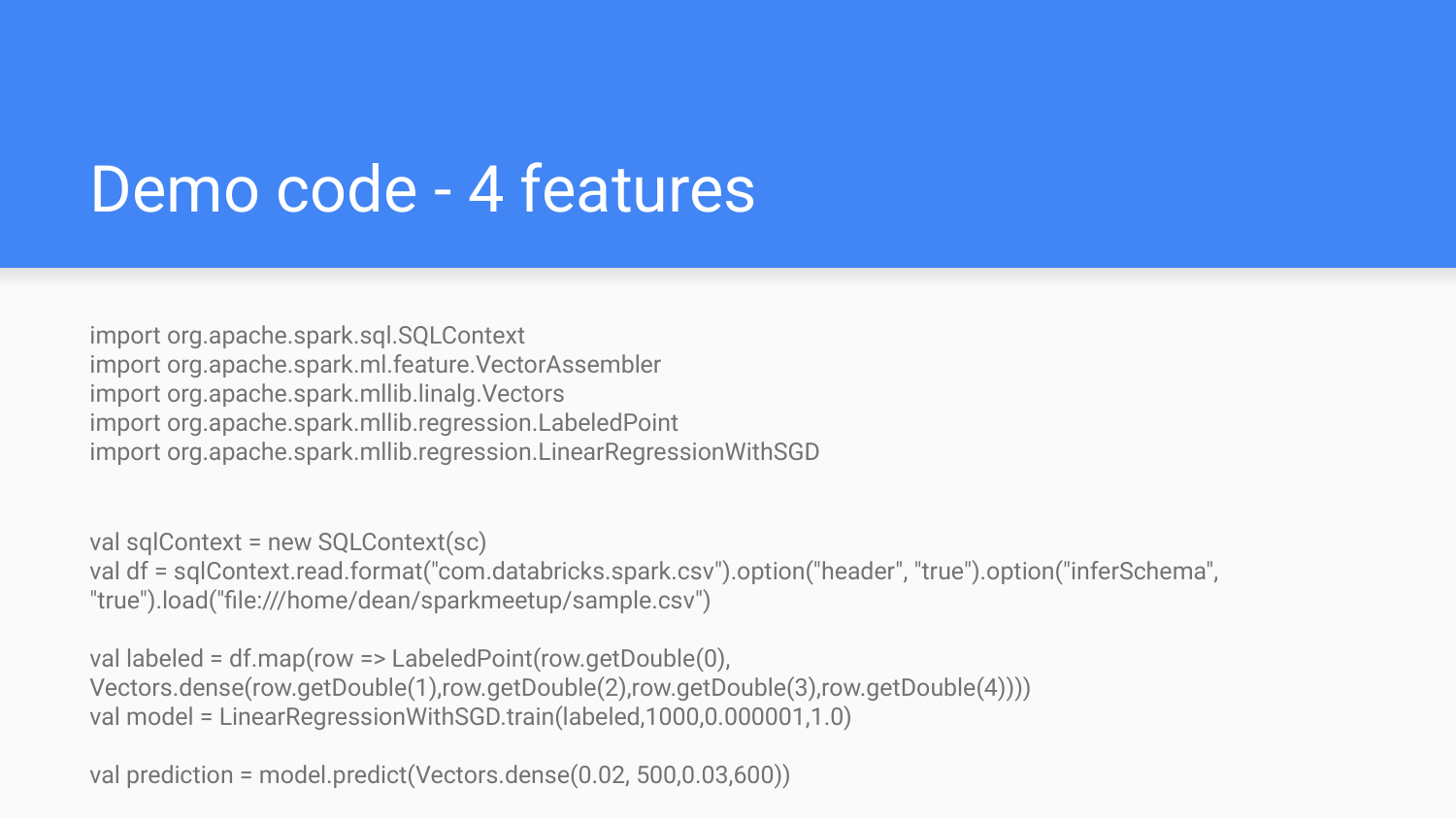

# Demo code - 4 features
import org.apache.spark.sql.SQLContext
import org.apache.spark.ml.feature.VectorAssembler
import org.apache.spark.mllib.linalg.Vectors
import org.apache.spark.mllib.regression.LabeledPoint
import org.apache.spark.mllib.regression.LinearRegressionWithSGD
val sqlContext = new SQLContext(sc)
val df = sqlContext.read.format("com.databricks.spark.csv").option("header", "true").option("inferSchema", "true").load("file:///home/dean/sparkmeetup/sample.csv")
val labeled = df.map(row => LabeledPoint(row.getDouble(0), Vectors.dense(row.getDouble(1),row.getDouble(2),row.getDouble(3),row.getDouble(4))))
val model = LinearRegressionWithSGD.train(labeled,1000,0.000001,1.0)
val prediction = model.predict(Vectors.dense(0.02, 500,0.03,600))